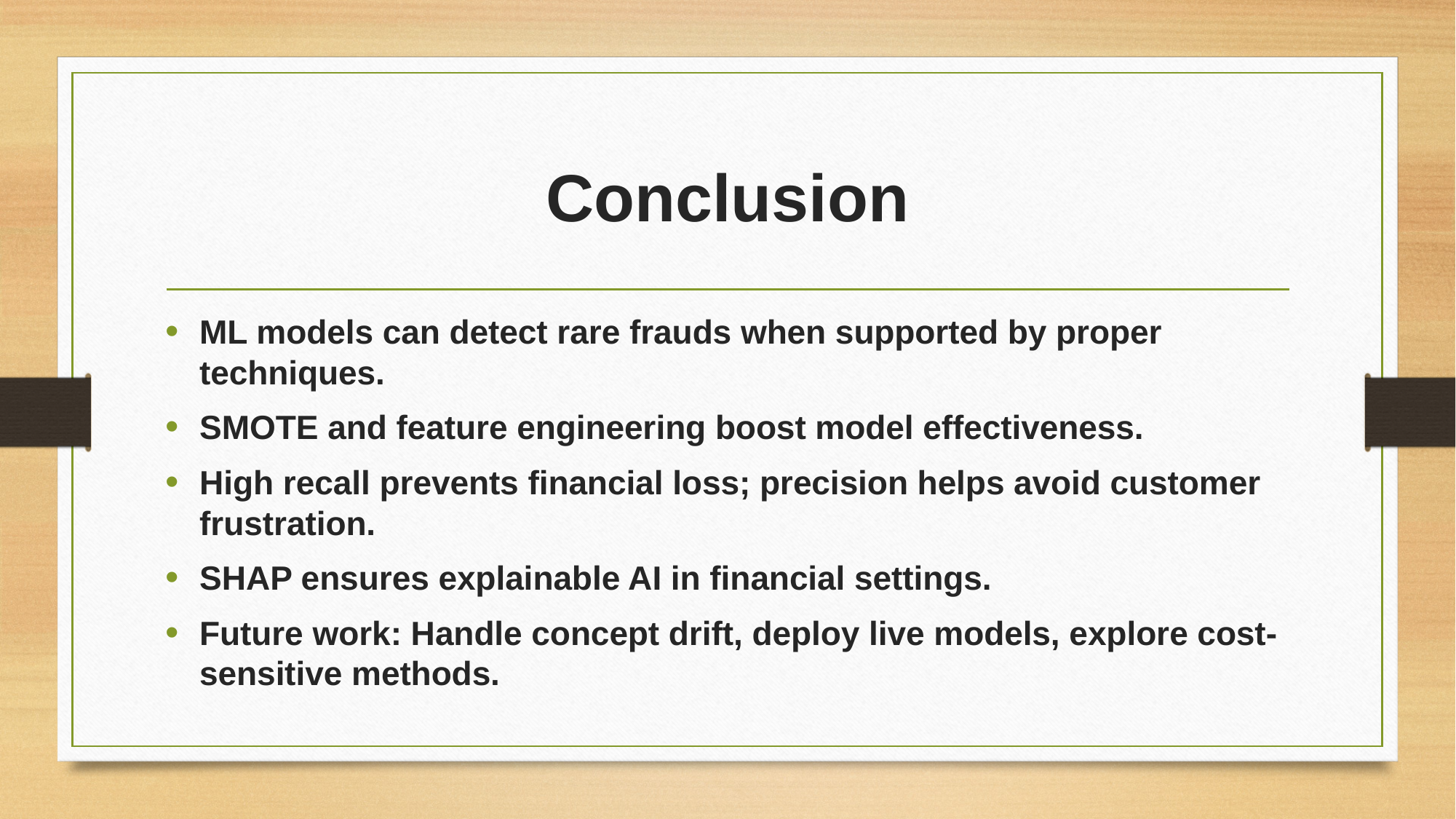

# Conclusion
ML models can detect rare frauds when supported by proper techniques.
SMOTE and feature engineering boost model effectiveness.
High recall prevents financial loss; precision helps avoid customer frustration.
SHAP ensures explainable AI in financial settings.
Future work: Handle concept drift, deploy live models, explore cost-sensitive methods.